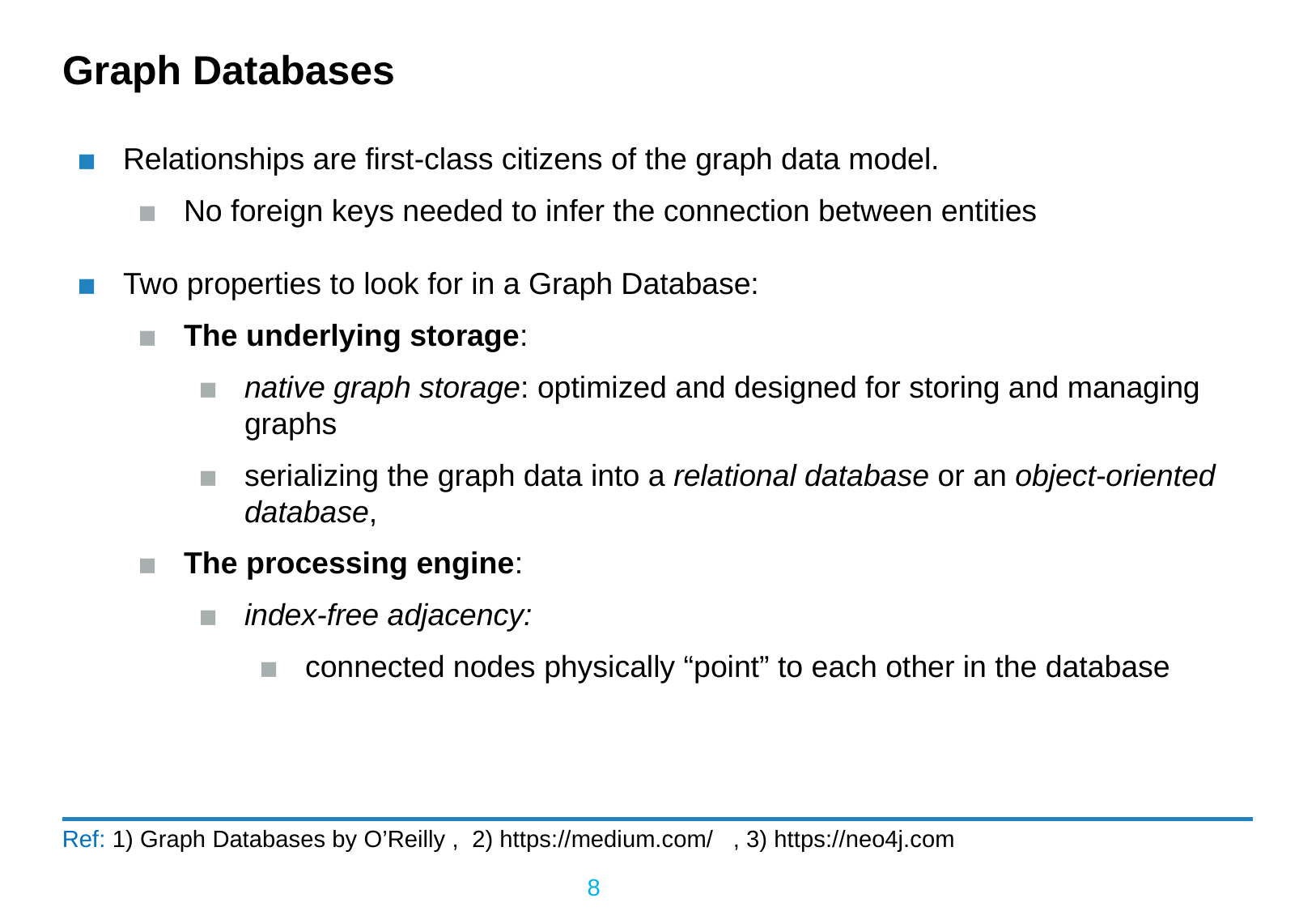

# Graph Databases
Relationships are first-class citizens of the graph data model.
No foreign keys needed to infer the connection between entities

Two properties to look for in a Graph Database:
The underlying storage:
native graph storage: optimized and designed for storing and managing graphs
serializing the graph data into a relational database or an object-oriented database,
The processing engine:
index-free adjacency:
connected nodes physically “point” to each other in the database

Ref: 1) Graph Databases by O’Reilly ,  2) https://medium.com/   , 3) https://neo4j.com
8